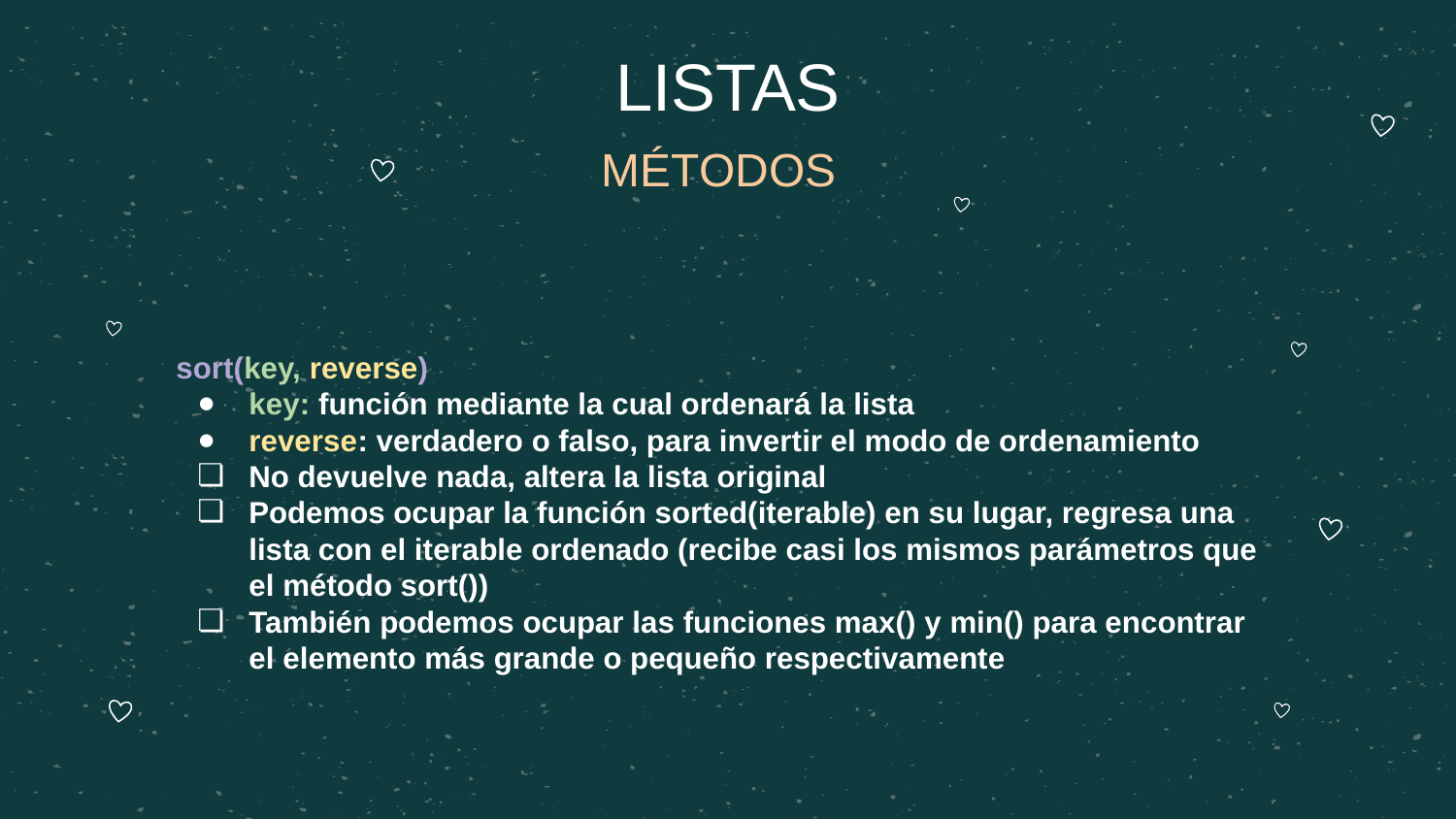

# LISTAS

MÉTODOS

sort(key, reverse)
key: función mediante la cual ordenará la lista
reverse: verdadero o falso, para invertir el modo de ordenamiento
No devuelve nada, altera la lista original
Podemos ocupar la función sorted(iterable) en su lugar, regresa una lista con el iterable ordenado (recibe casi los mismos parámetros que el método sort())
También podemos ocupar las funciones max() y min() para encontrar el elemento más grande o pequeño respectivamente